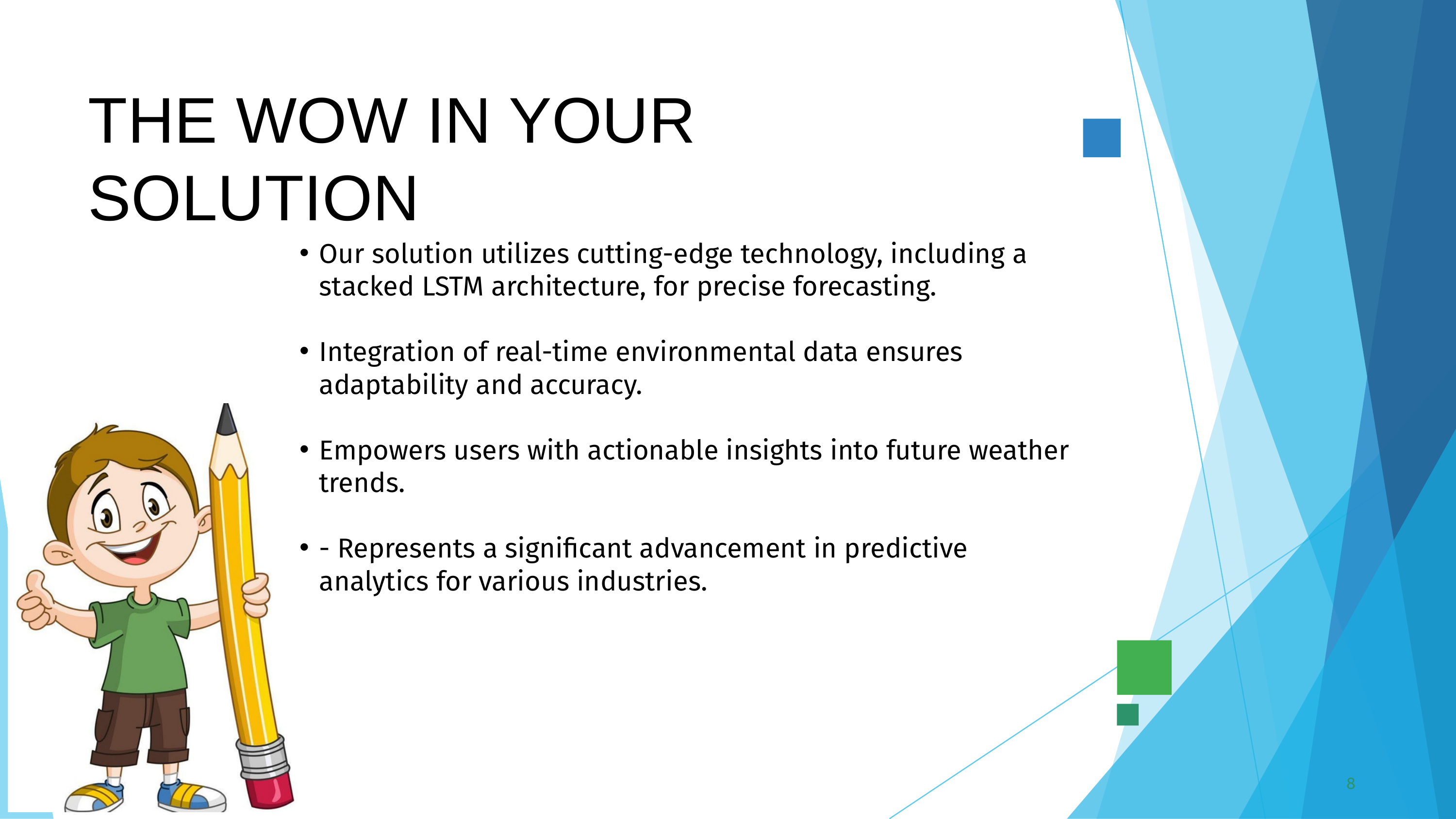

THE WOW IN YOUR SOLUTION

Our solution utilizes cutting-edge technology, including a stacked LSTM architecture, for precise forecasting.

Integration of real-time environmental data ensures adaptability and accuracy.

Empowers users with actionable insights into future weather trends.

- Represents a significant advancement in predictive analytics for various industries.

8
3/21/2024  Annual Review